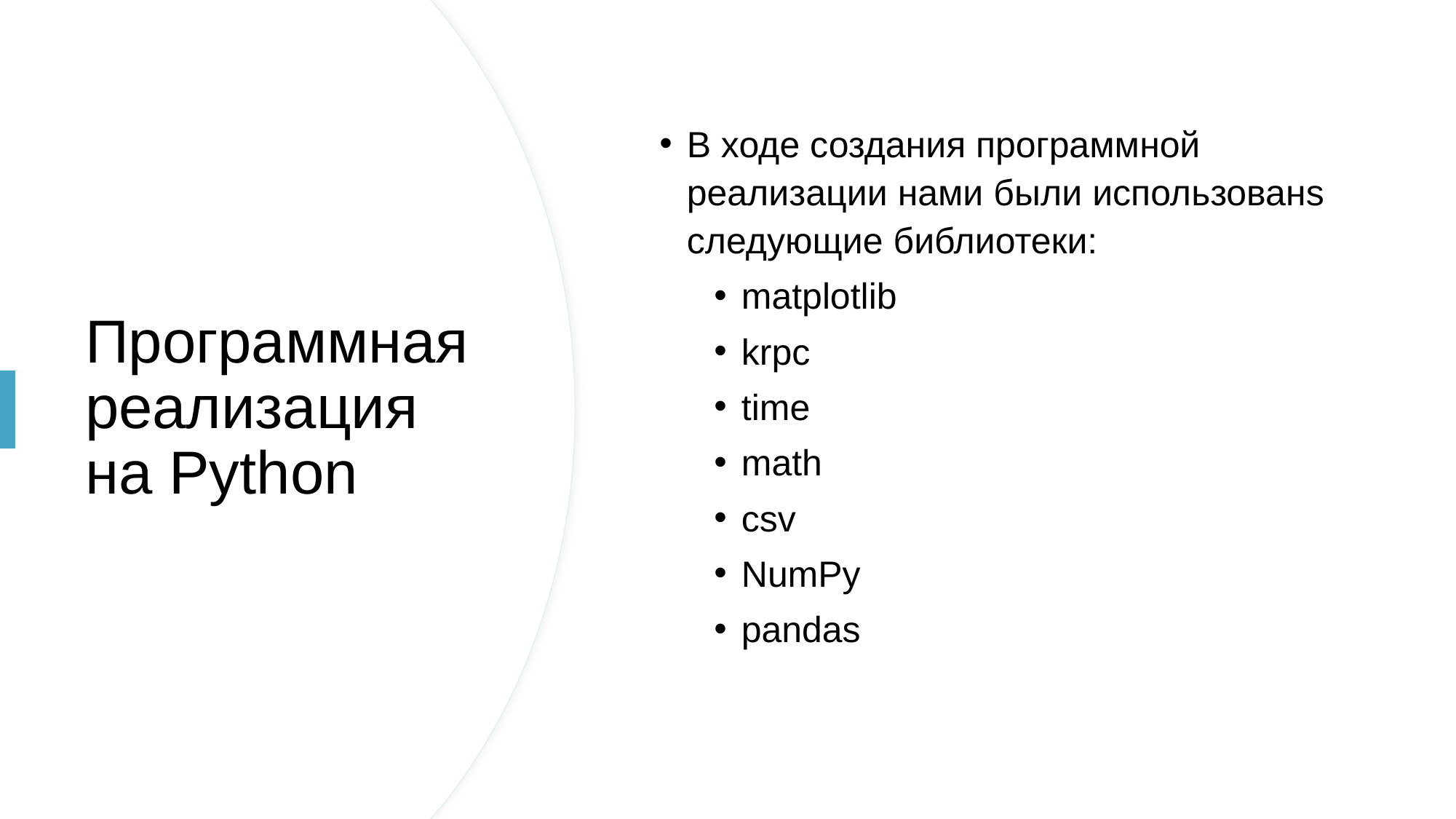

В ходе создания программной реализации нами были использованs следующие библиотеки:
matplotlib
krpc
time
math
csv
NumPy
pandas

# Программная реализация на Python